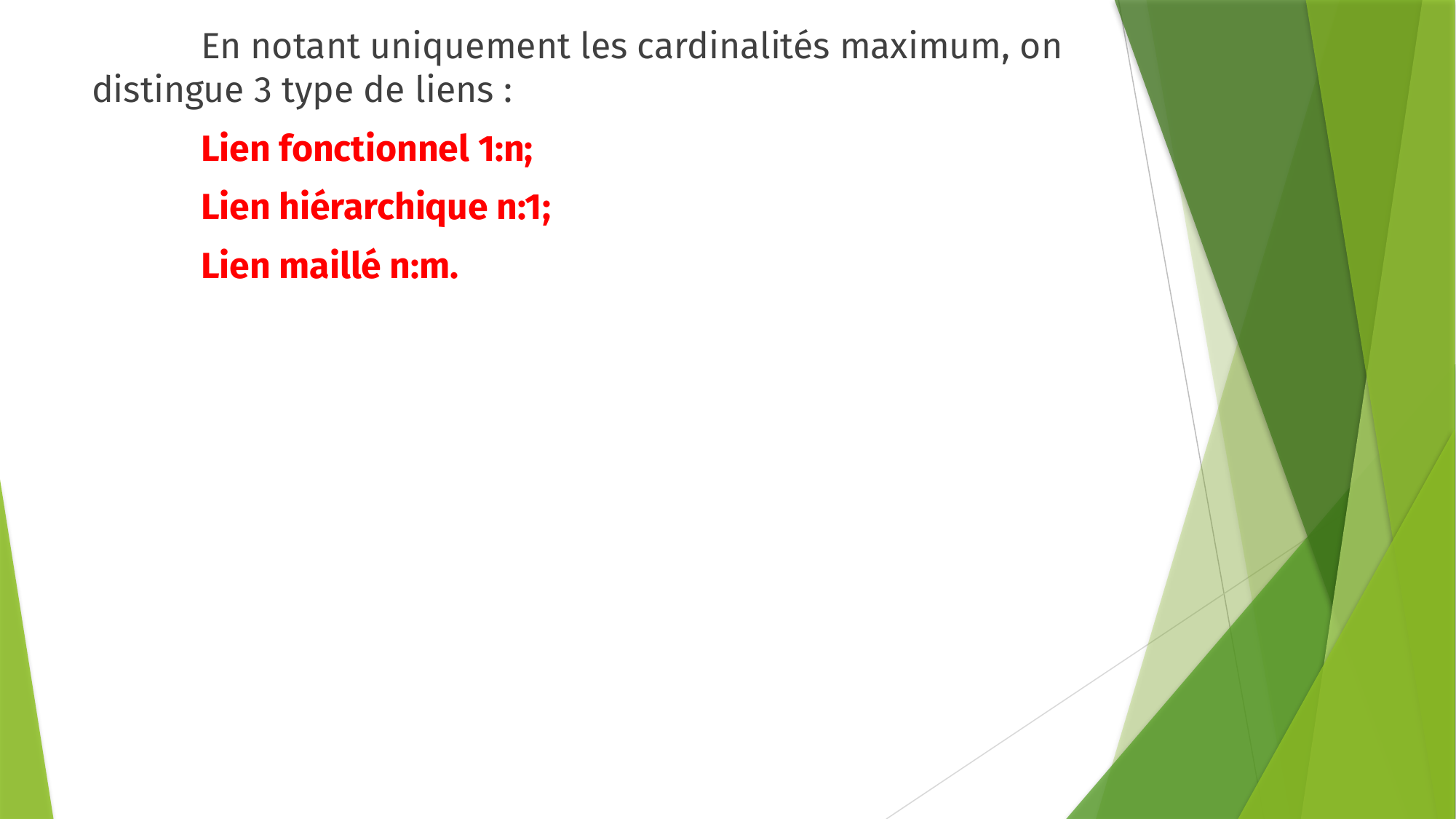

En notant uniquement les cardinalités maximum, on distingue 3 type de liens :
	Lien fonctionnel 1:n;
	Lien hiérarchique n:1;
	Lien maillé n:m.